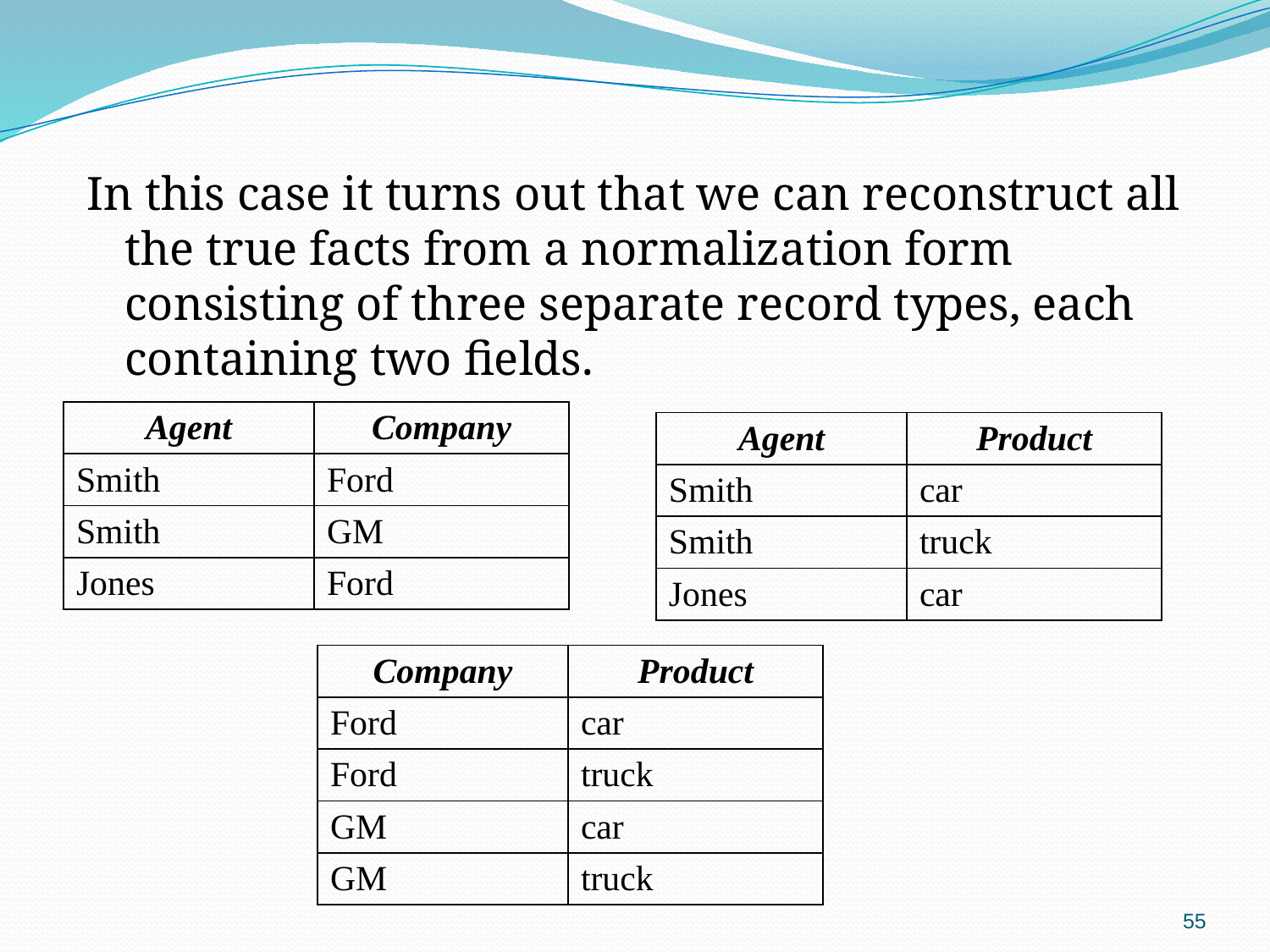

In this case it turns out that we can reconstruct all the true facts from a normalization form consisting of three separate record types, each containing two fields.
| Agent | Company |
| --- | --- |
| Smith | Ford |
| Smith | GM |
| Jones | Ford |

| Agent | Product |
| --- | --- |
| Smith | car |
| Smith | truck |
| Jones | car |

| Company | Product |
| --- | --- |
| Ford | car |
| Ford | truck |
| GM | car |
| GM | truck |
55